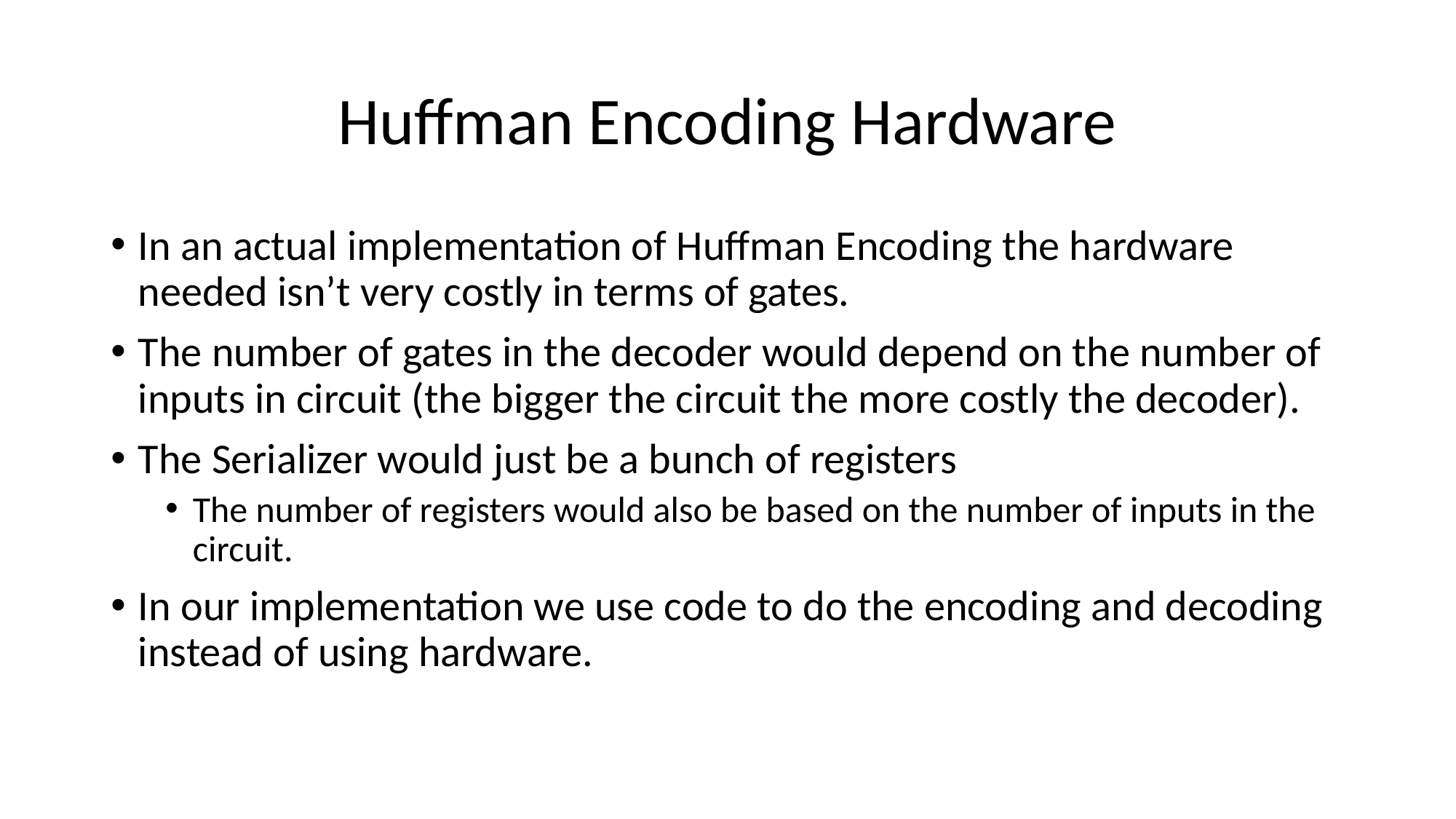

# Huffman Encoding Hardware
In an actual implementation of Huffman Encoding the hardware needed isn’t very costly in terms of gates.
The number of gates in the decoder would depend on the number of inputs in circuit (the bigger the circuit the more costly the decoder).
The Serializer would just be a bunch of registers
The number of registers would also be based on the number of inputs in the circuit.
In our implementation we use code to do the encoding and decoding instead of using hardware.